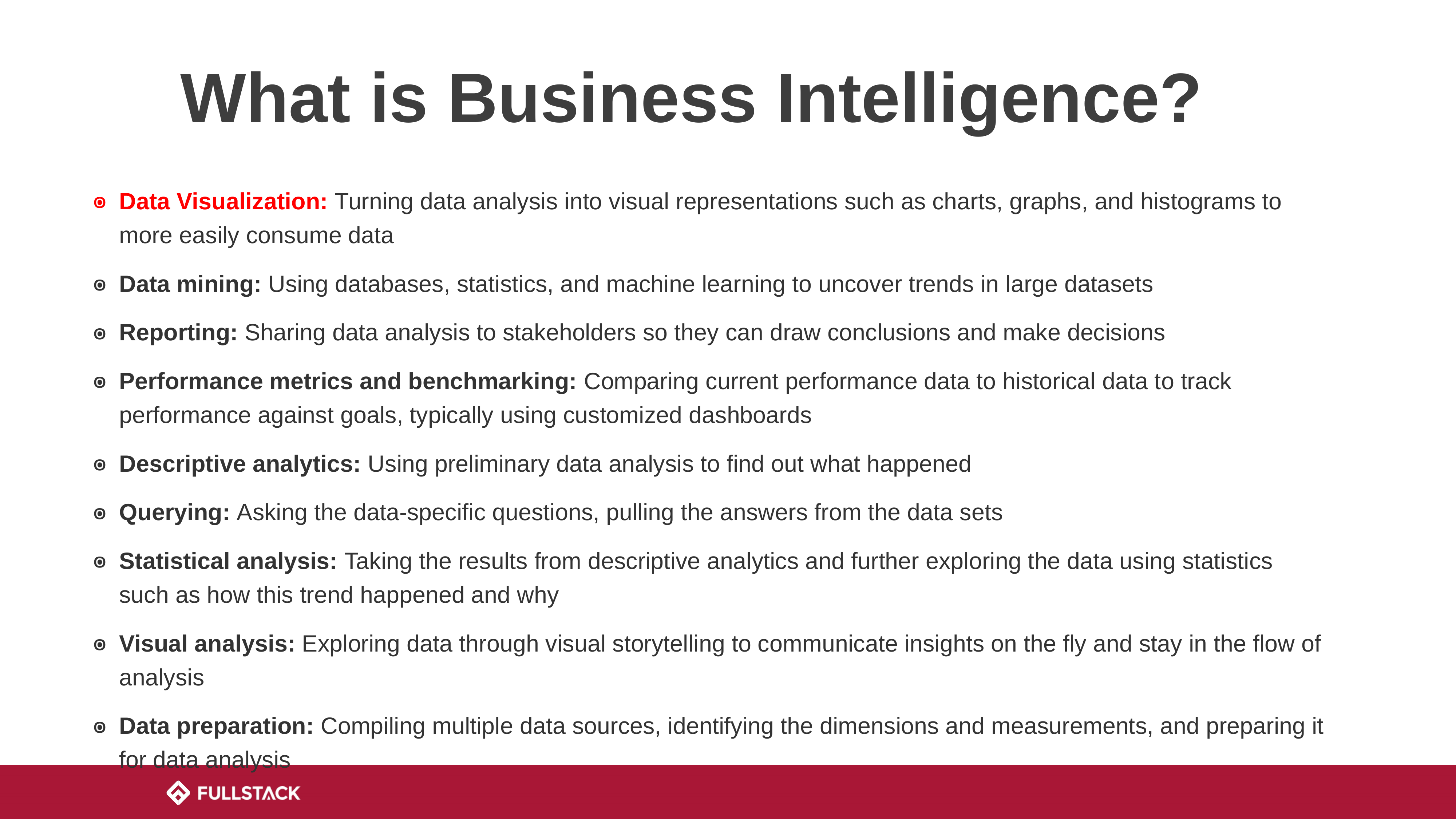

# What is Business Intelligence?
Data Visualization: Turning data analysis into visual representations such as charts, graphs, and histograms to more easily consume data
Data mining: Using databases, statistics, and machine learning to uncover trends in large datasets
Reporting: Sharing data analysis to stakeholders so they can draw conclusions and make decisions
Performance metrics and benchmarking: Comparing current performance data to historical data to track performance against goals, typically using customized dashboards
Descriptive analytics: Using preliminary data analysis to find out what happened
Querying: Asking the data-specific questions, pulling the answers from the data sets
Statistical analysis: Taking the results from descriptive analytics and further exploring the data using statistics such as how this trend happened and why
Visual analysis: Exploring data through visual storytelling to communicate insights on the fly and stay in the flow of analysis
Data preparation: Compiling multiple data sources, identifying the dimensions and measurements, and preparing it for data analysis